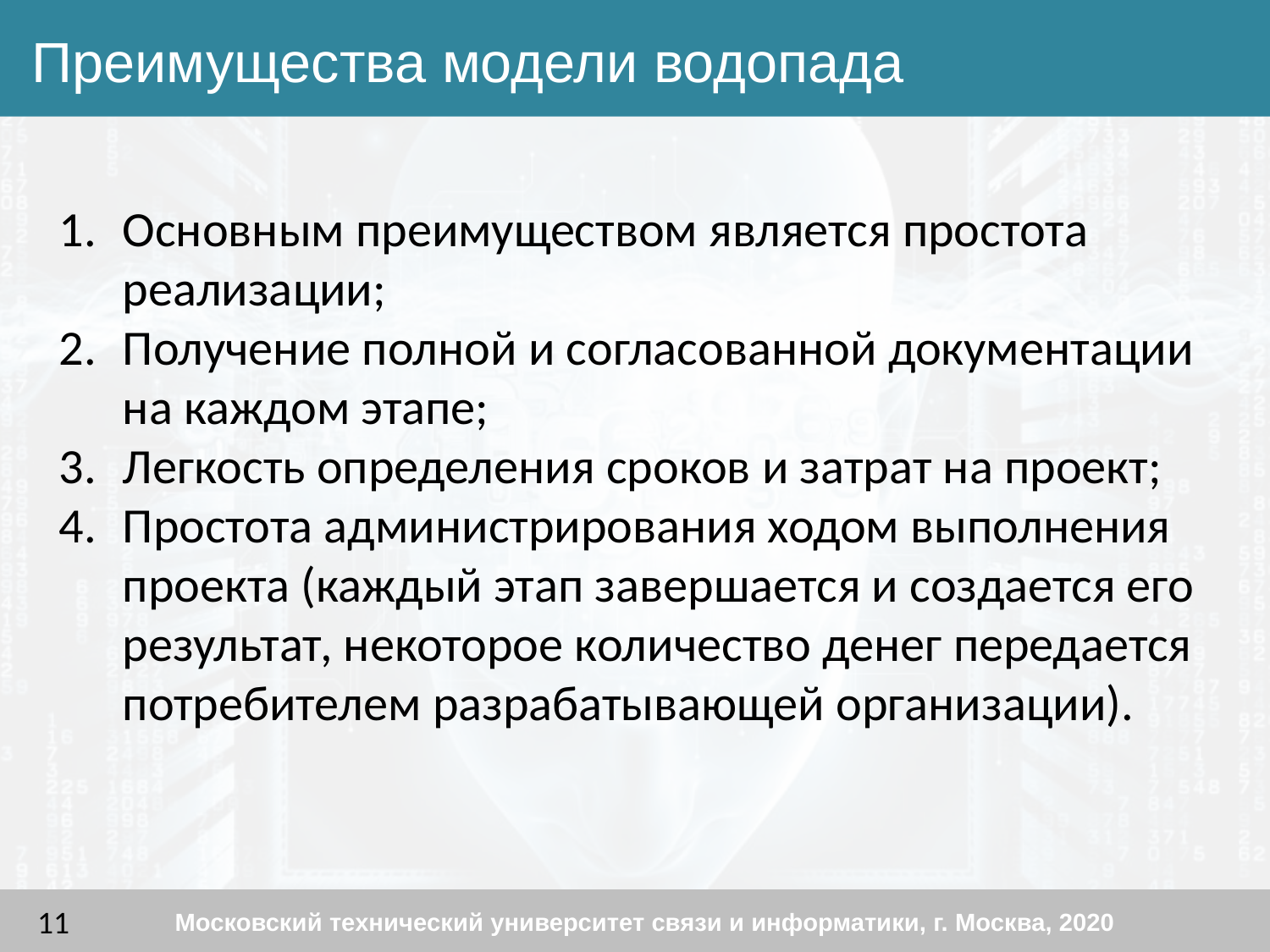

Преимущества модели водопада

Основным преимуществом является простота реализации;
Получение полной и согласованной документации на каждом этапе;
Легкость определения сроков и затрат на проект;
Простота администрирования ходом выполнения проекта (каждый этап завершается и создается его результат, некоторое количество денег передается потребителем разрабатывающей организации).

11
Московский технический университет связи и информатики, г. Москва, 2020